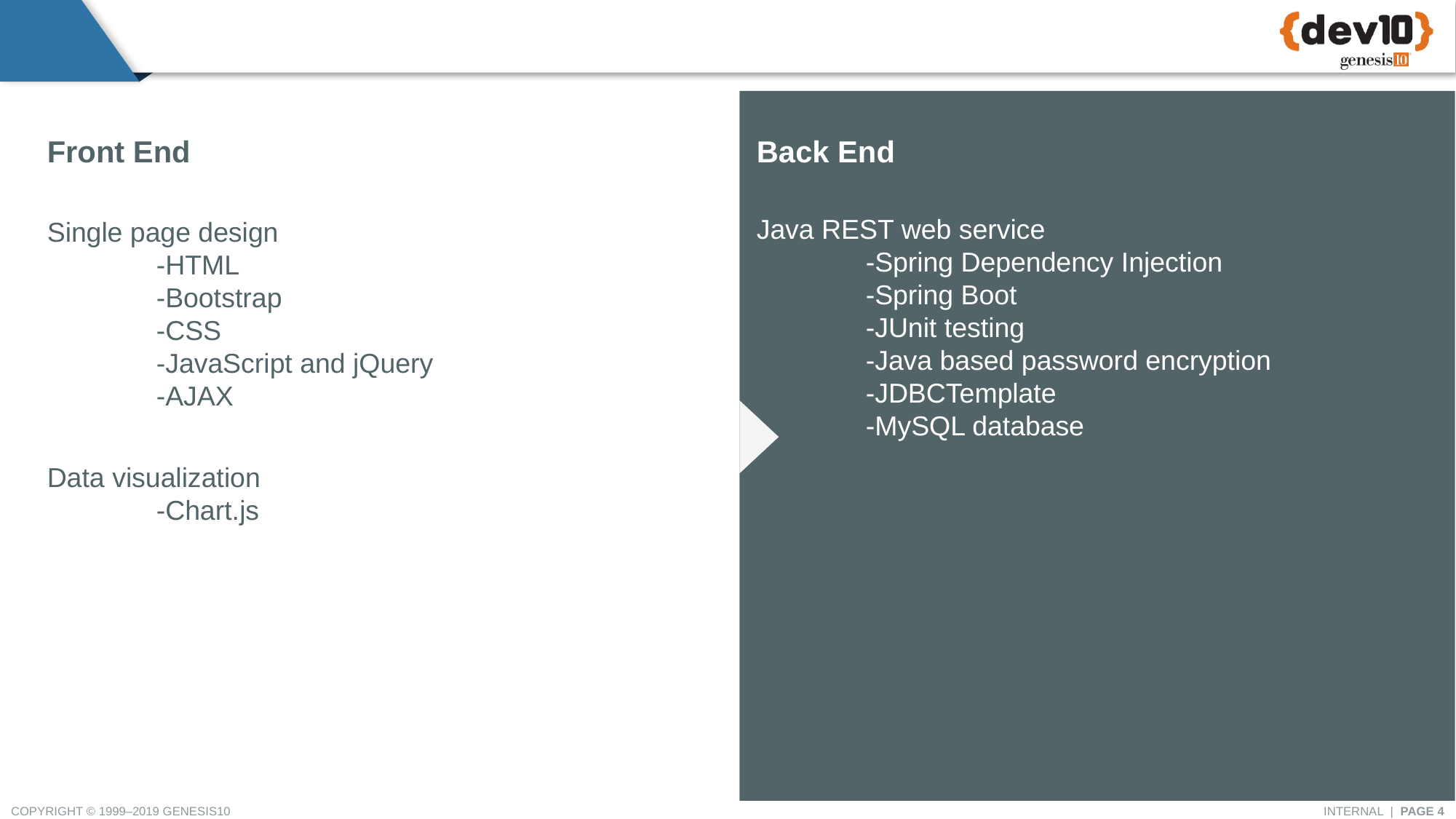

Front End
Back End
Java REST web service
	-Spring Dependency Injection
	-Spring Boot
	-JUnit testing
	-Java based password encryption
	-JDBCTemplate
	-MySQL database
Single page design
	-HTML
	-Bootstrap
	-CSS
	-JavaScript and jQuery
	-AJAX
Data visualization
	-Chart.js